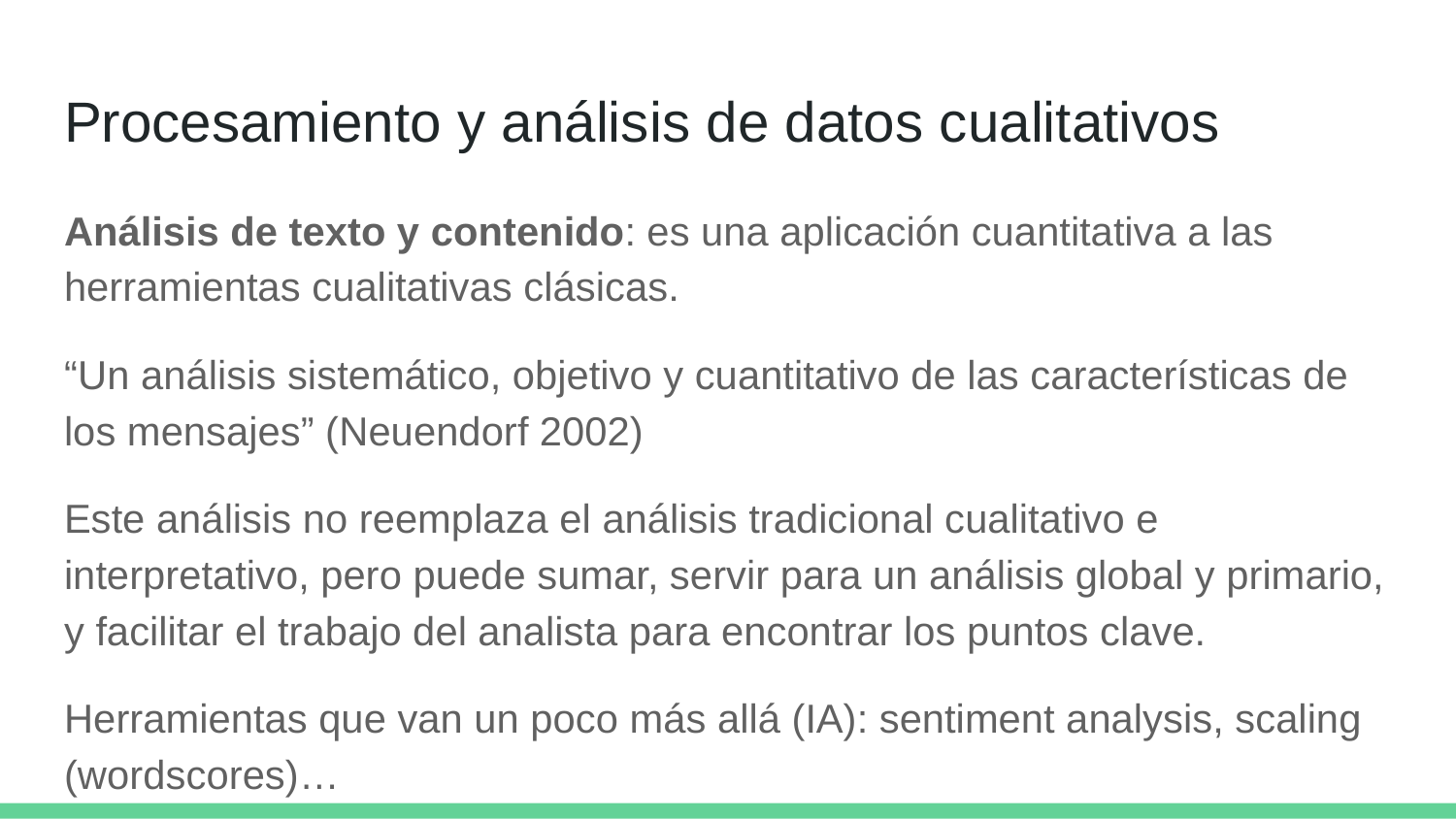

# Procesamiento y análisis de datos cualitativos
Análisis de texto y contenido: es una aplicación cuantitativa a las herramientas cualitativas clásicas.
“Un análisis sistemático, objetivo y cuantitativo de las características de los mensajes” (Neuendorf 2002)
Este análisis no reemplaza el análisis tradicional cualitativo e interpretativo, pero puede sumar, servir para un análisis global y primario, y facilitar el trabajo del analista para encontrar los puntos clave.
Herramientas que van un poco más allá (IA): sentiment analysis, scaling (wordscores)…